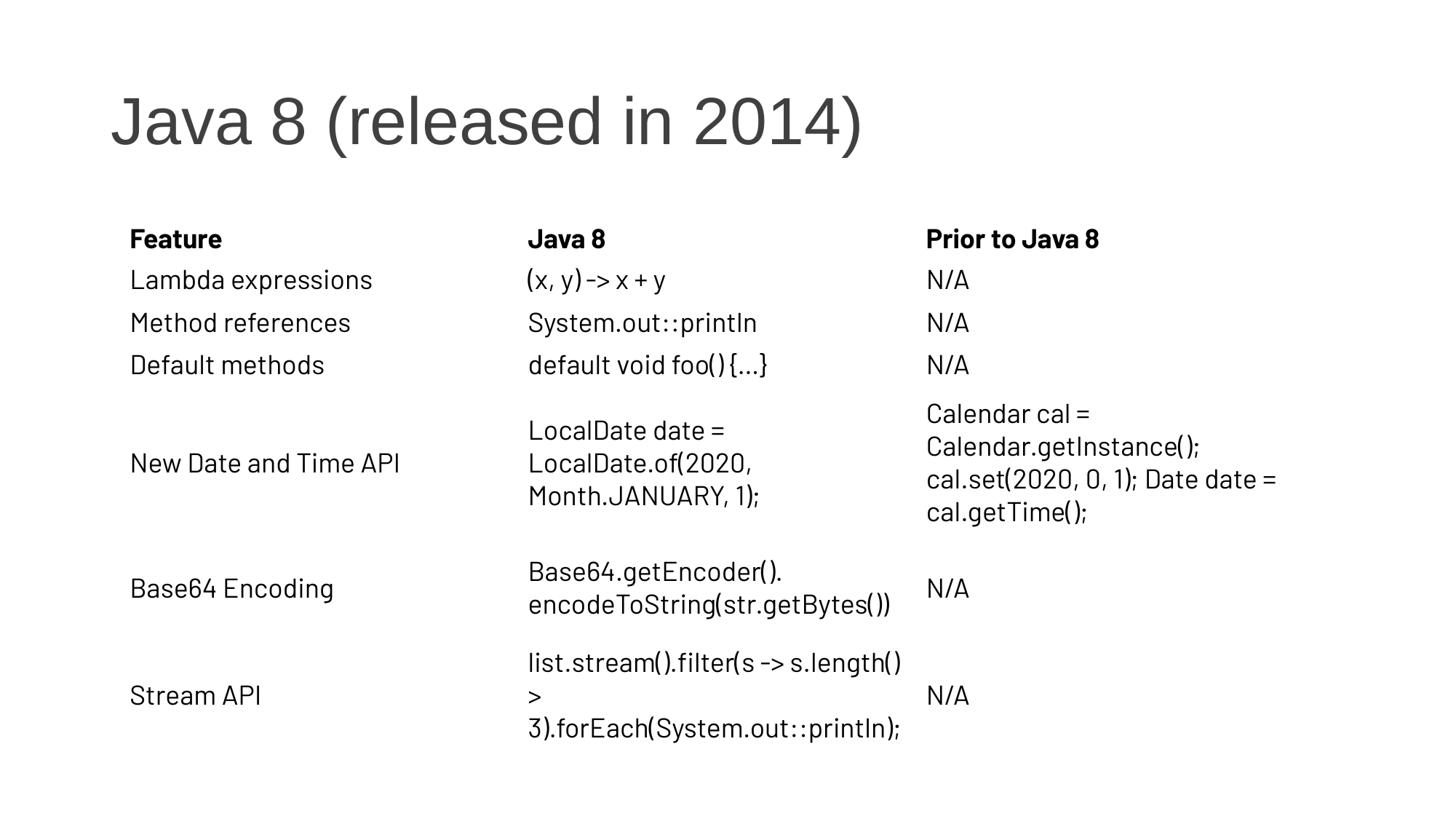

# Java 8 (released in 2014)
| Feature | Java 8 | Prior to Java 8 |
| --- | --- | --- |
| Lambda expressions | (x, y) -> x + y | N/A |
| Method references | System.out::println | N/A |
| Default methods | default void foo() {…} | N/A |
| New Date and Time API | LocalDate date = LocalDate.of(2020, Month.JANUARY, 1); | Calendar cal = Calendar.getInstance(); cal.set(2020, 0, 1); Date date = cal.getTime(); |
| Base64 Encoding | Base64.getEncoder(). encodeToString(str.getBytes()) | N/A |
| Stream API | list.stream().filter(s -> s.length() > 3).forEach(System.out::println); | N/A |